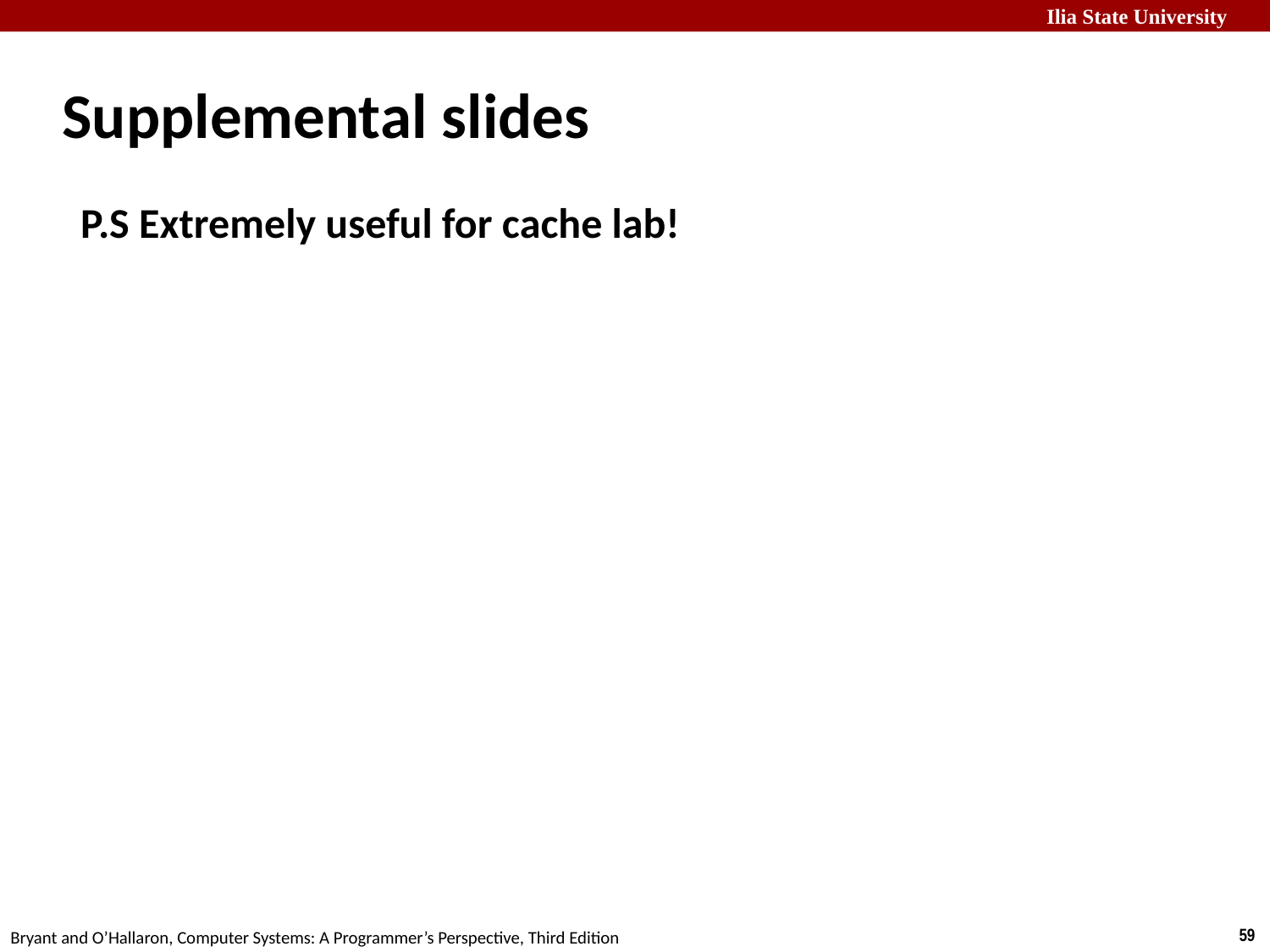

# Supplemental slides
P.S Extremely useful for cache lab!